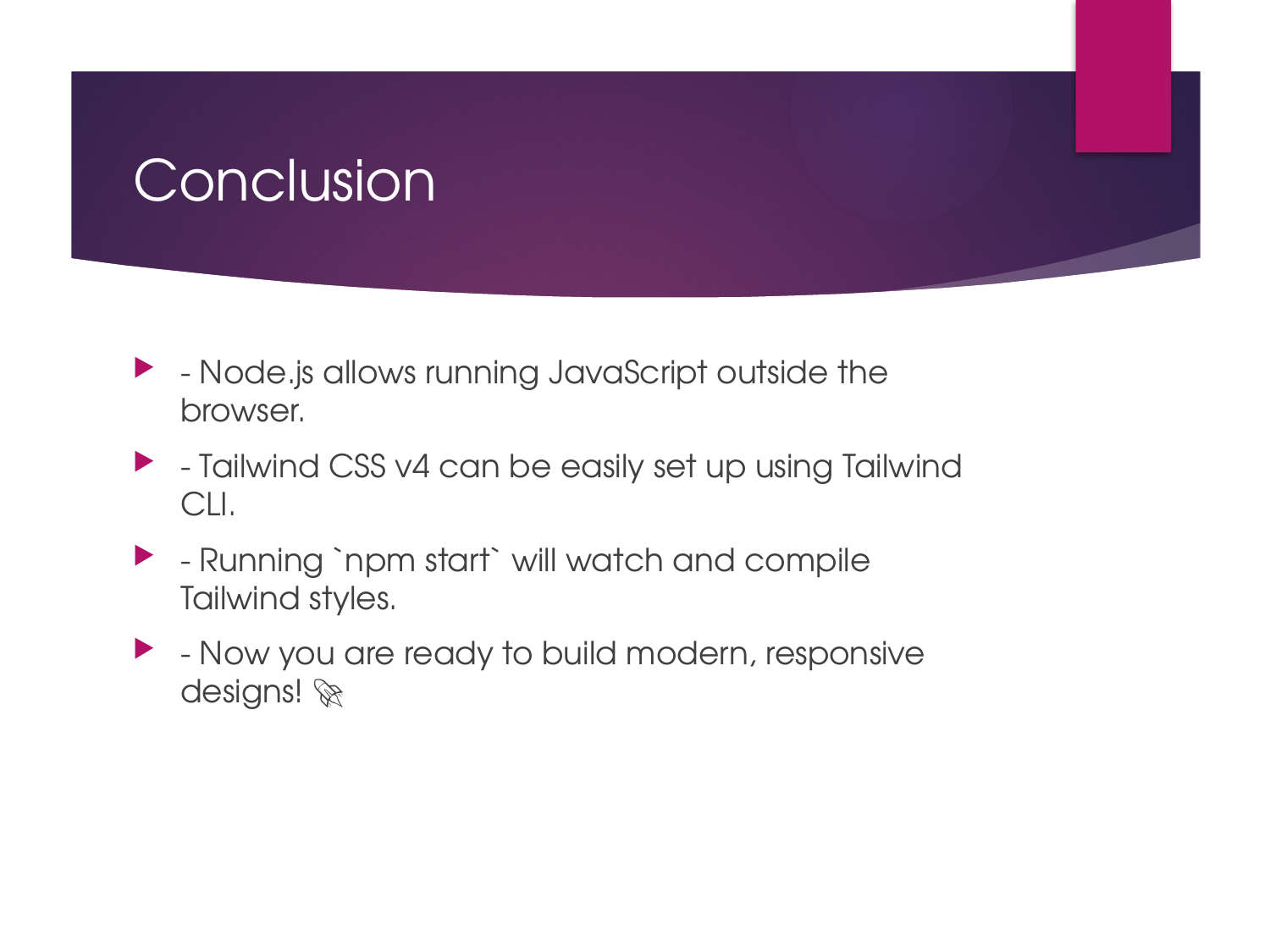

# Conclusion
- Node.js allows running JavaScript outside the browser.
- Tailwind CSS v4 can be easily set up using Tailwind CLI.
- Running `npm start` will watch and compile Tailwind styles.
- Now you are ready to build modern, responsive designs! 🚀